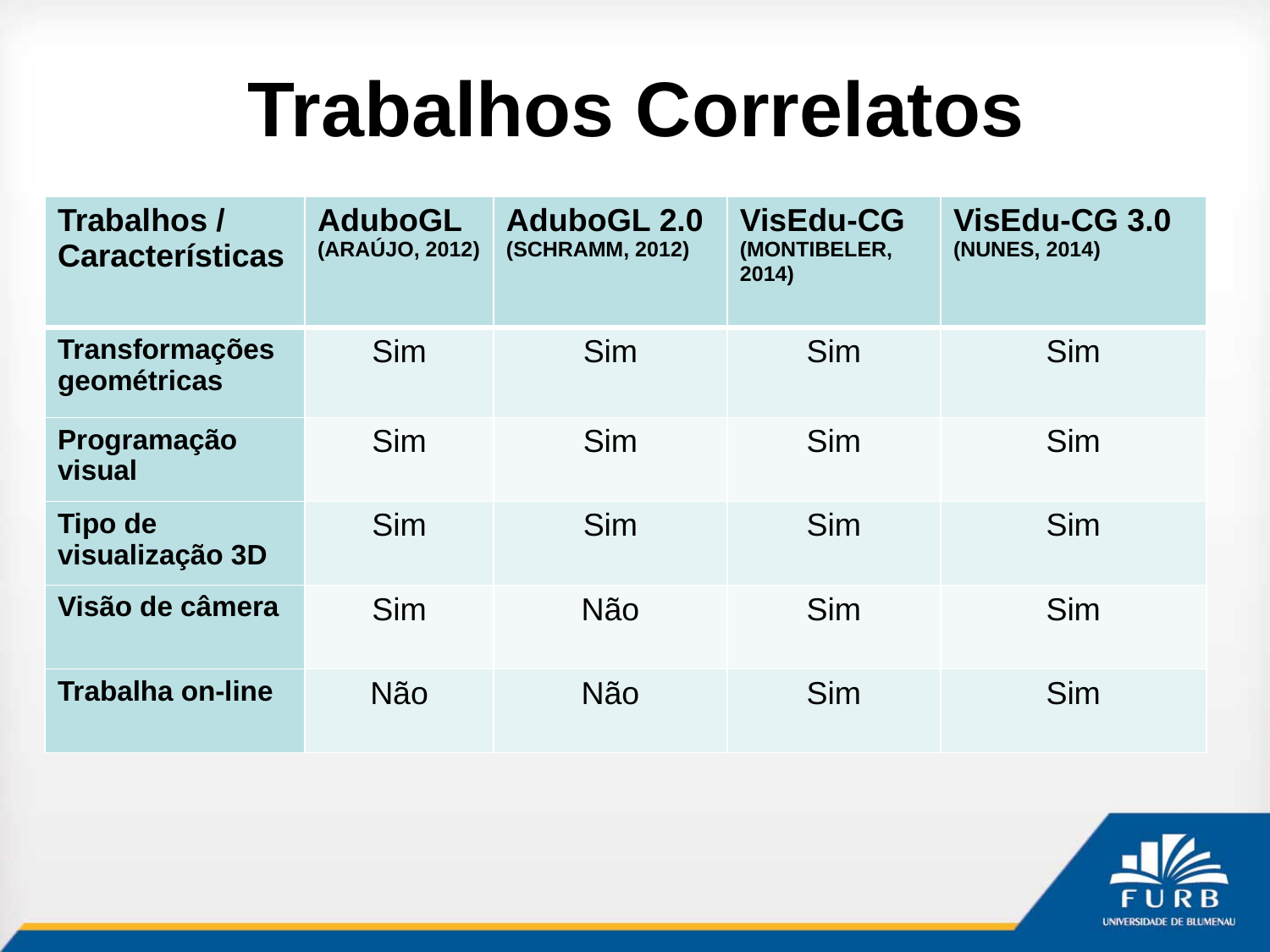

# Trabalhos Correlatos
| Trabalhos / Características | AduboGL (ARAÚJO, 2012) | AduboGL 2.0 (SCHRAMM, 2012) | VisEdu-CG (MONTIBELER, 2014) | VisEdu-CG 3.0 (NUNES, 2014) |
| --- | --- | --- | --- | --- |
| Transformações geométricas | Sim | Sim | Sim | Sim |
| Programação visual | Sim | Sim | Sim | Sim |
| Tipo de visualização 3D | Sim | Sim | Sim | Sim |
| Visão de câmera | Sim | Não | Sim | Sim |
| Trabalha on-line | Não | Não | Sim | Sim |